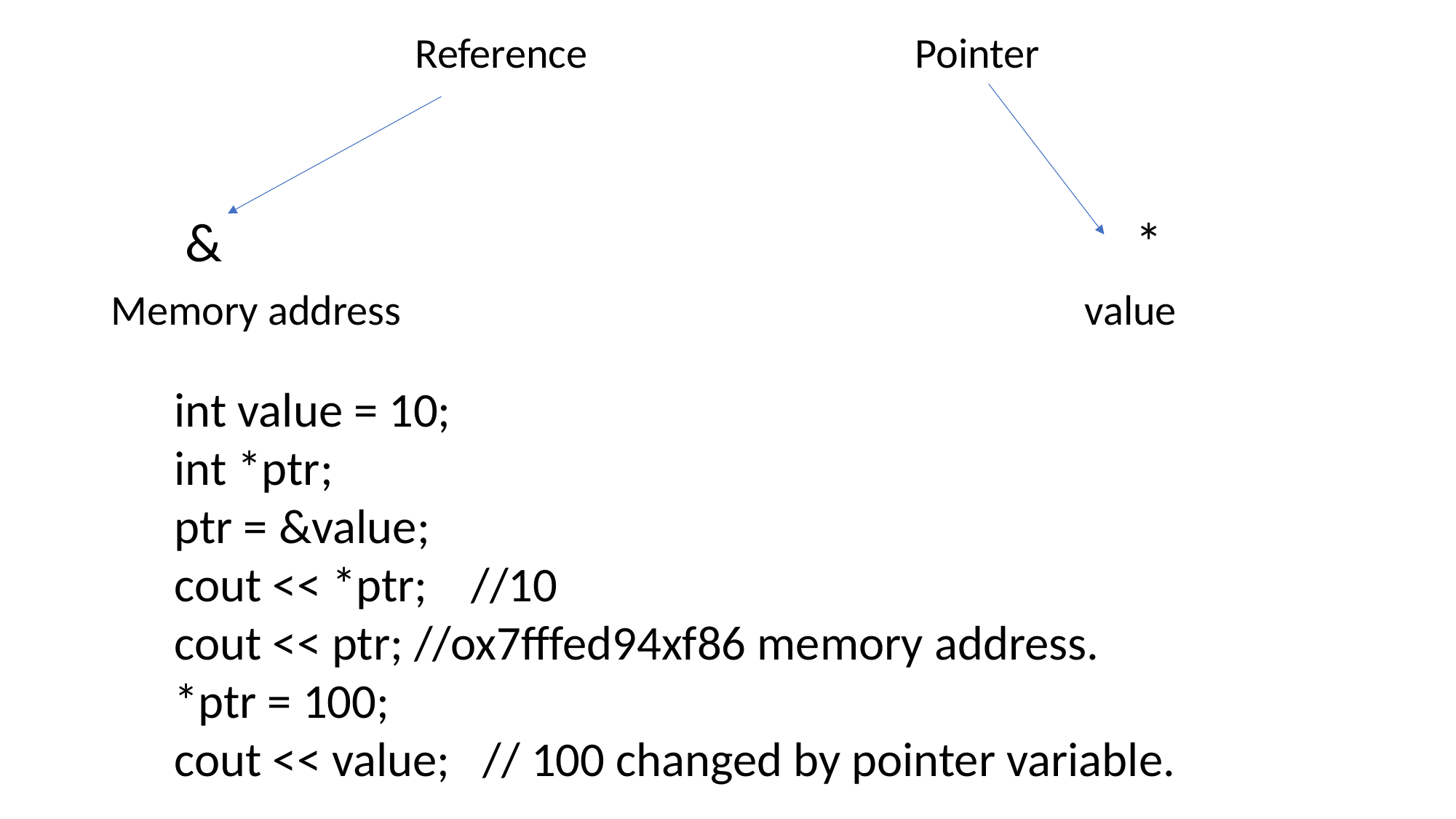

Reference                                  Pointer

      &                                                                          *
Memory address                                                                       value

int value = 10;
int *ptr;
ptr = &value;
cout << *ptr;    //10
cout << ptr; //ox7fffed94xf86 memory address.
*ptr = 100;
cout << value;   // 100 changed by pointer variable.